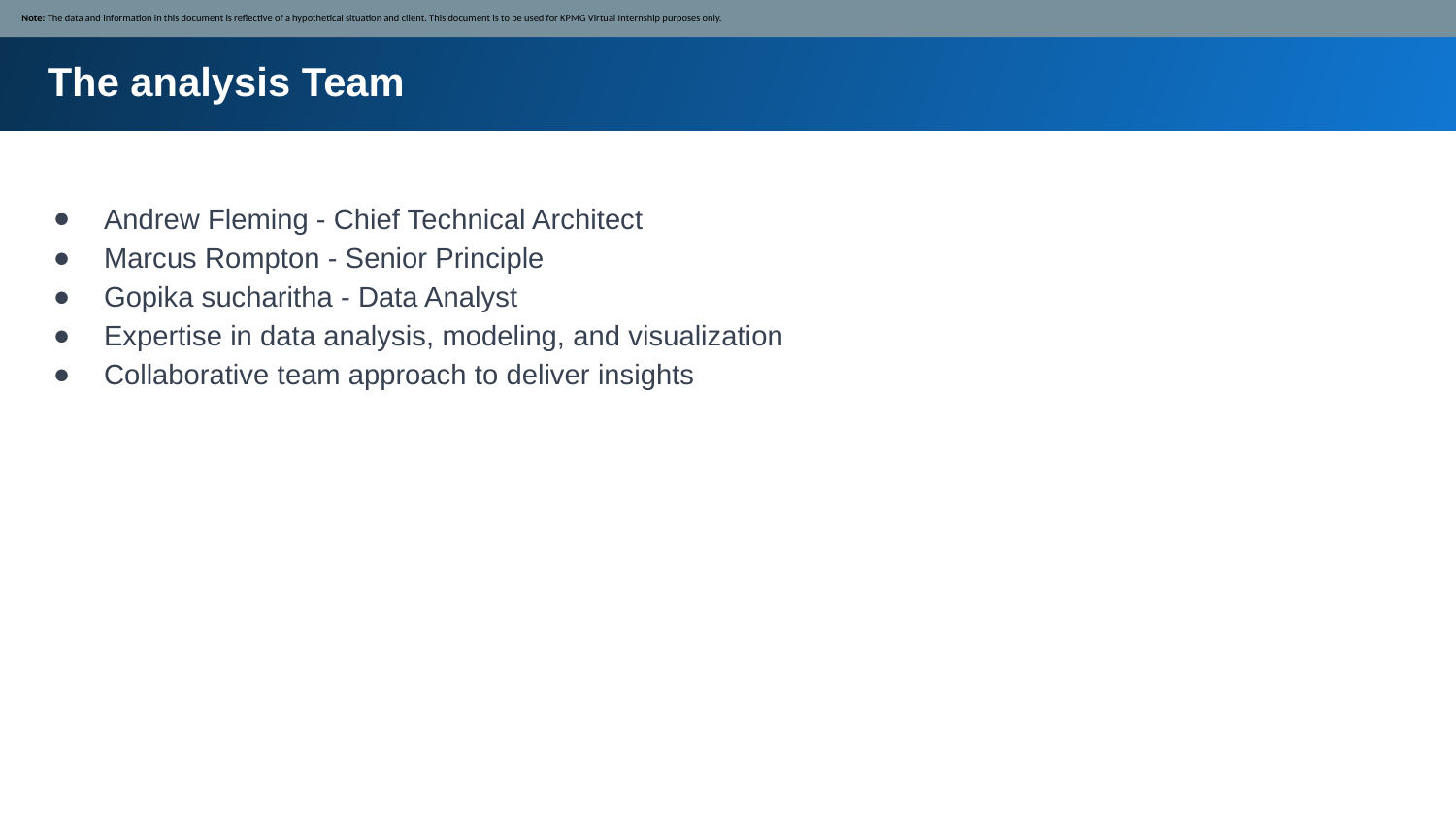

Note: The data and information in this document is reflective of a hypothetical situation and client. This document is to be used for KPMG Virtual Internship purposes only.
The analysis Team
Andrew Fleming - Chief Technical Architect
Marcus Rompton - Senior Principle
Gopika sucharitha - Data Analyst
Expertise in data analysis, modeling, and visualization
Collaborative team approach to deliver insights